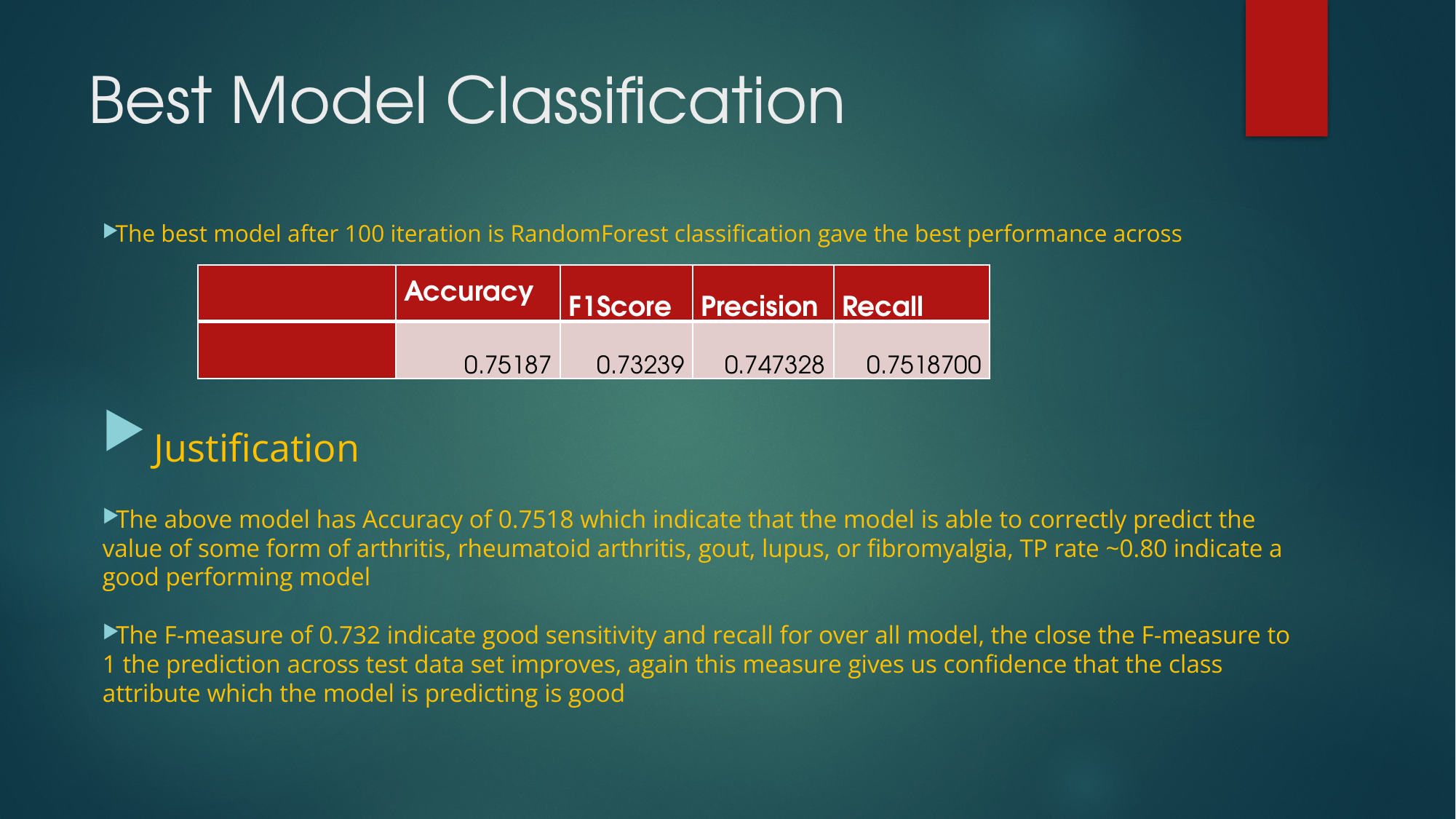

# Best Model Classification

The best model after 100 iteration is RandomForest classification gave the best performance across

 Justification

The above model has Accuracy of 0.7518 which indicate that the model is able to correctly predict the value of some form of arthritis, rheumatoid arthritis, gout, lupus, or fibromyalgia, TP rate ~0.80 indicate a good performing model

The F-measure of 0.732 indicate good sensitivity and recall for over all model, the close the F-measure to 1 the prediction across test data set improves, again this measure gives us confidence that the class attribute which the model is predicting is good

|  | Accuracy | F1Score | Precision | Recall |
| --- | --- | --- | --- | --- |
|  | 0.75187 | 0.73239 | 0.747328 | 0.7518700 |